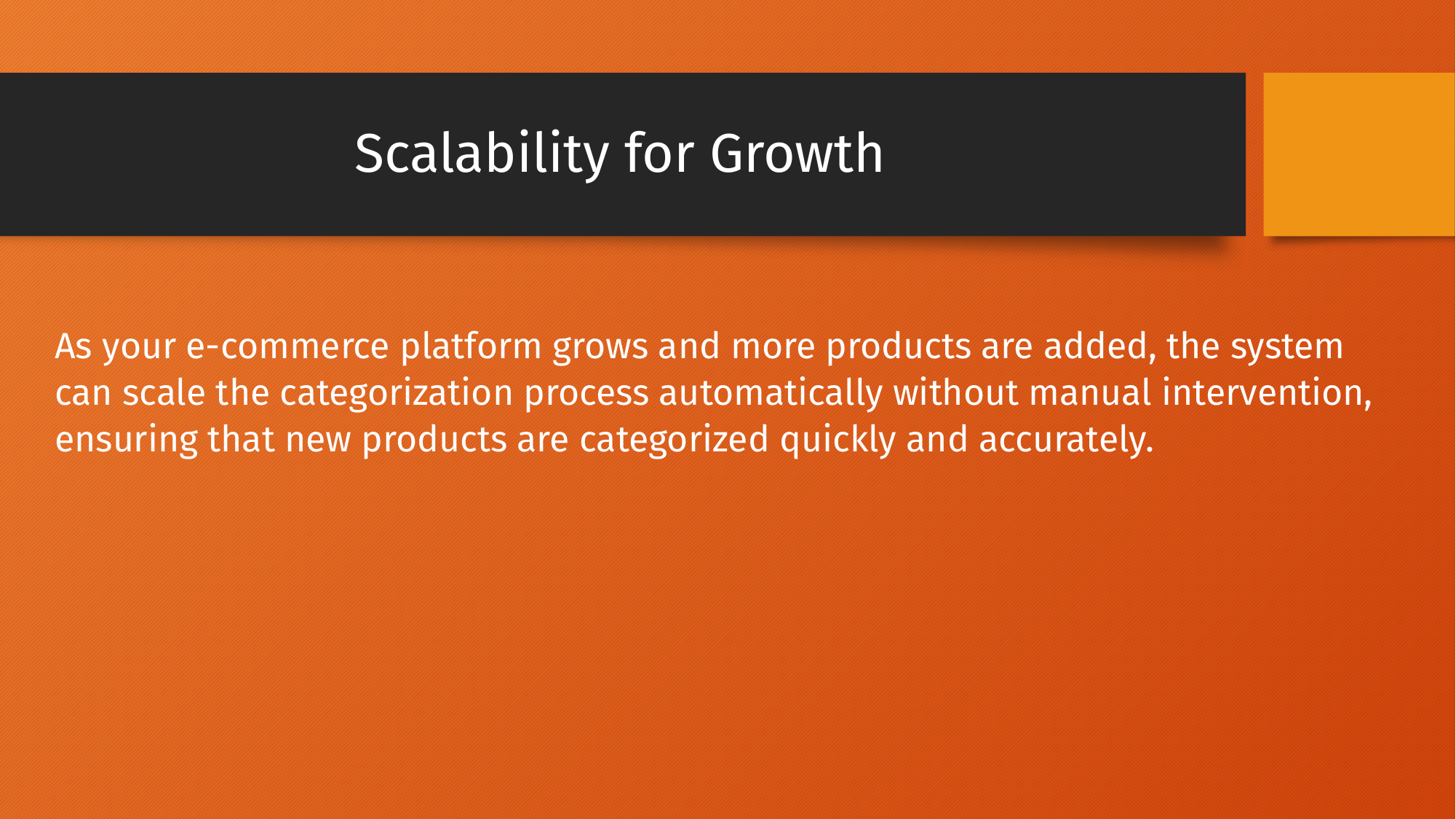

# Scalability for Growth
As your e-commerce platform grows and more products are added, the system can scale the categorization process automatically without manual intervention, ensuring that new products are categorized quickly and accurately.